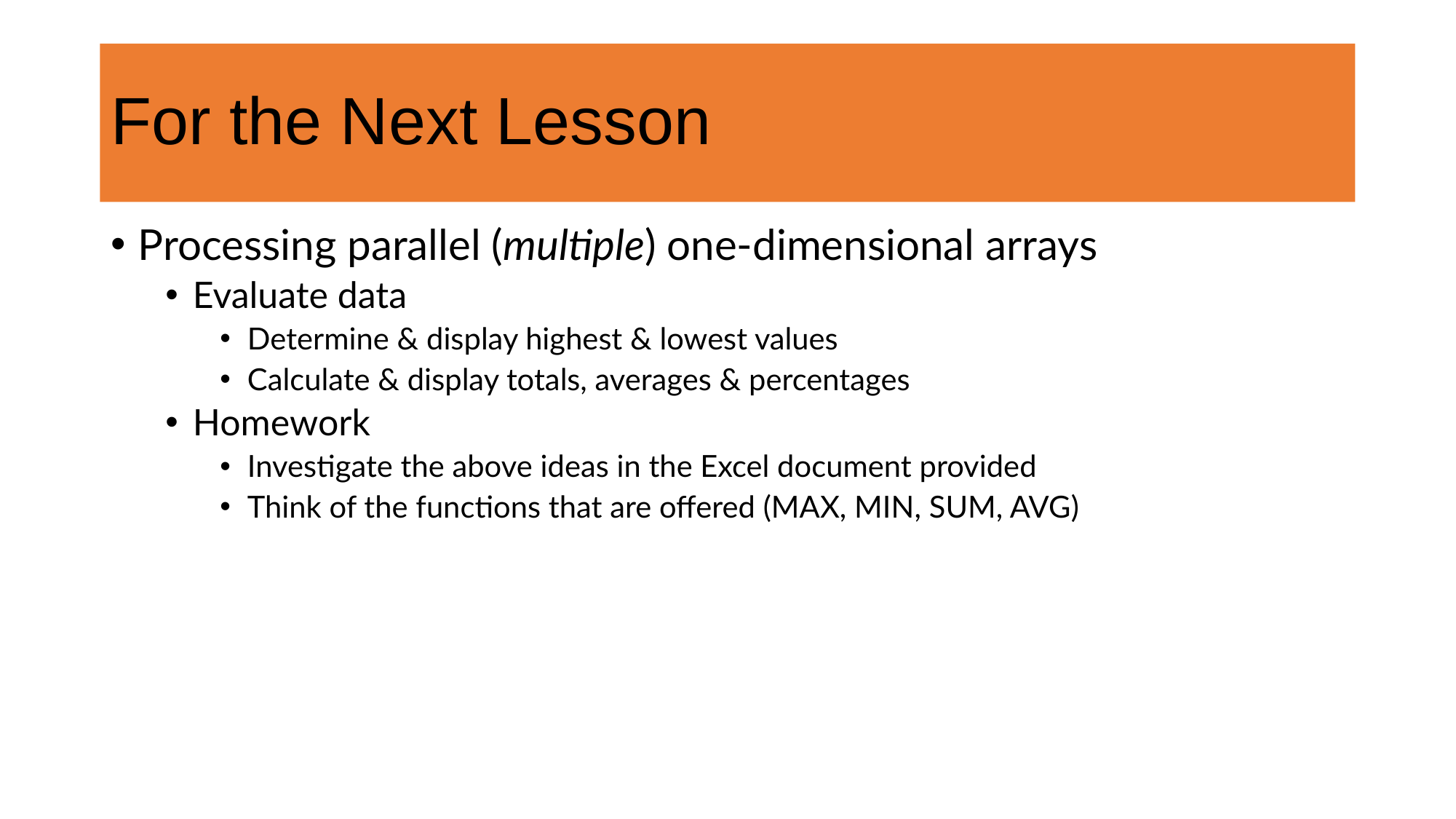

# For the Next Lesson
Processing parallel (multiple) one-dimensional arrays
Evaluate data
Determine & display highest & lowest values
Calculate & display totals, averages & percentages
Homework
Investigate the above ideas in the Excel document provided
Think of the functions that are offered (MAX, MIN, SUM, AVG)